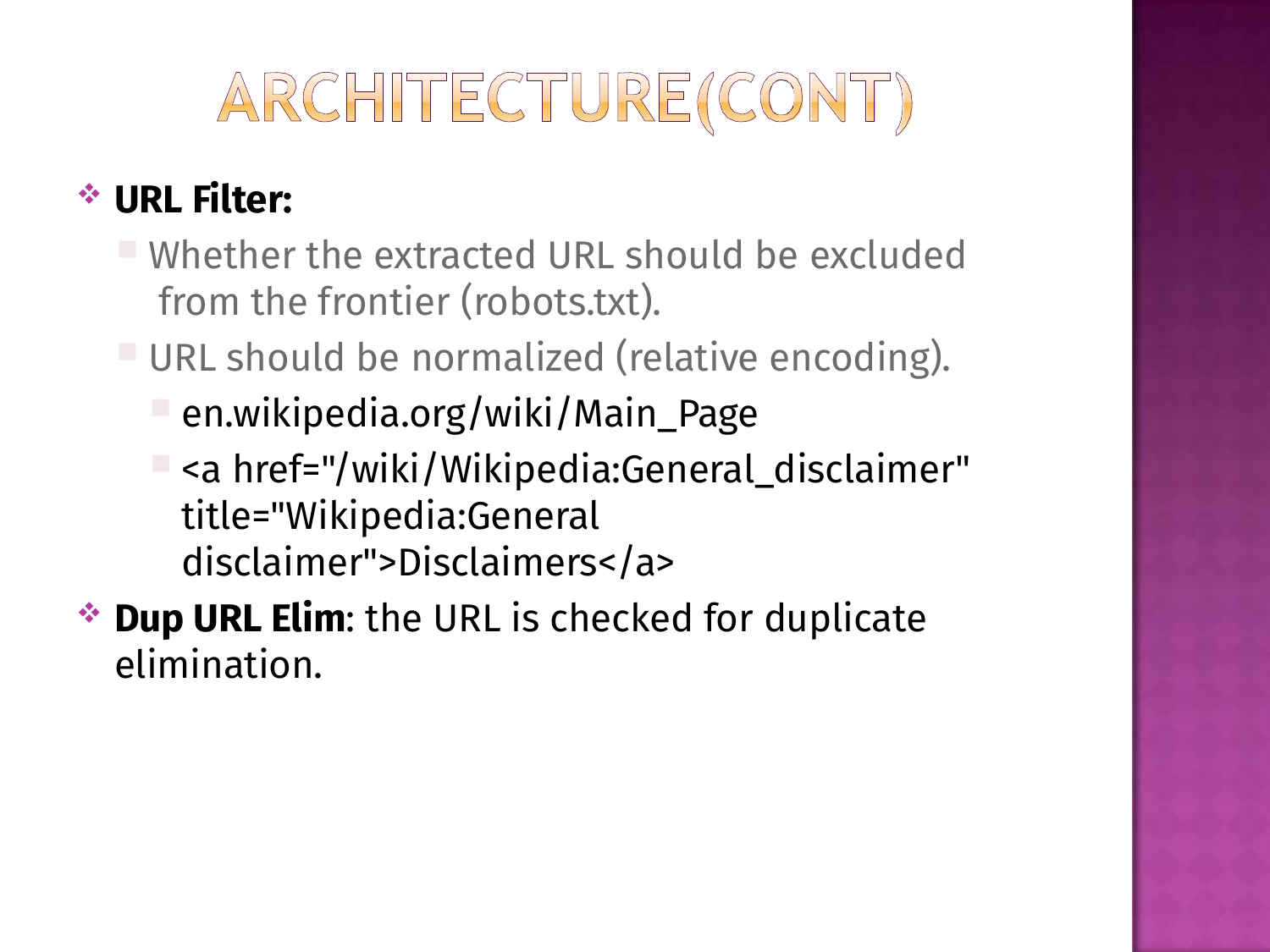

URL Filter:
Whether the extracted URL should be excluded  from the frontier (robots.txt).
URL should be normalized (relative encoding).
en.wikipedia.org/wiki/Main_Page
<a href="/wiki/Wikipedia:General_disclaimer"  title="Wikipedia:General  disclaimer">Disclaimers</a>
Dup URL Elim: the URL is checked for duplicate  elimination.